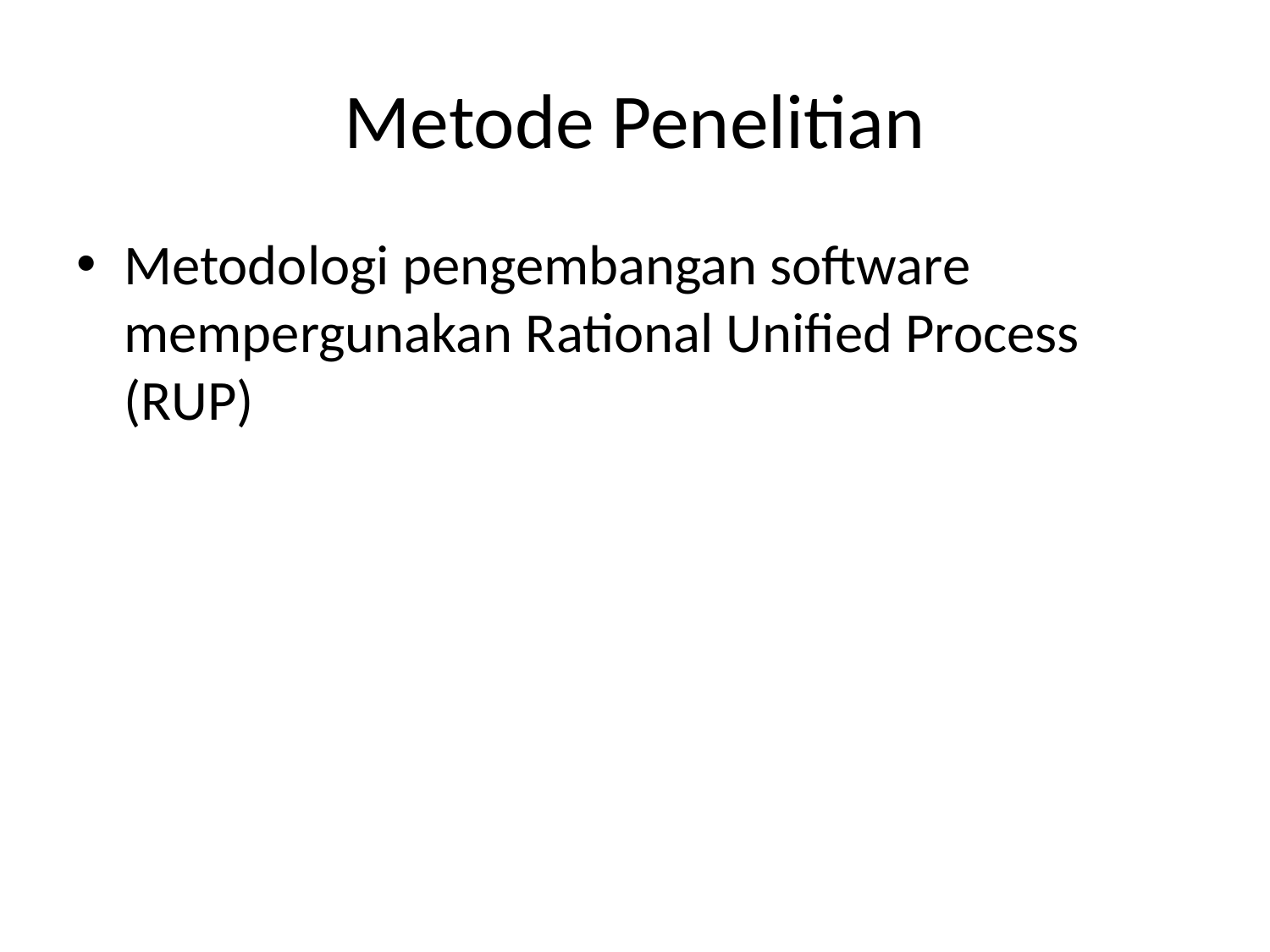

# Metode Penelitian
Metodologi pengembangan software mempergunakan Rational Unified Process (RUP)